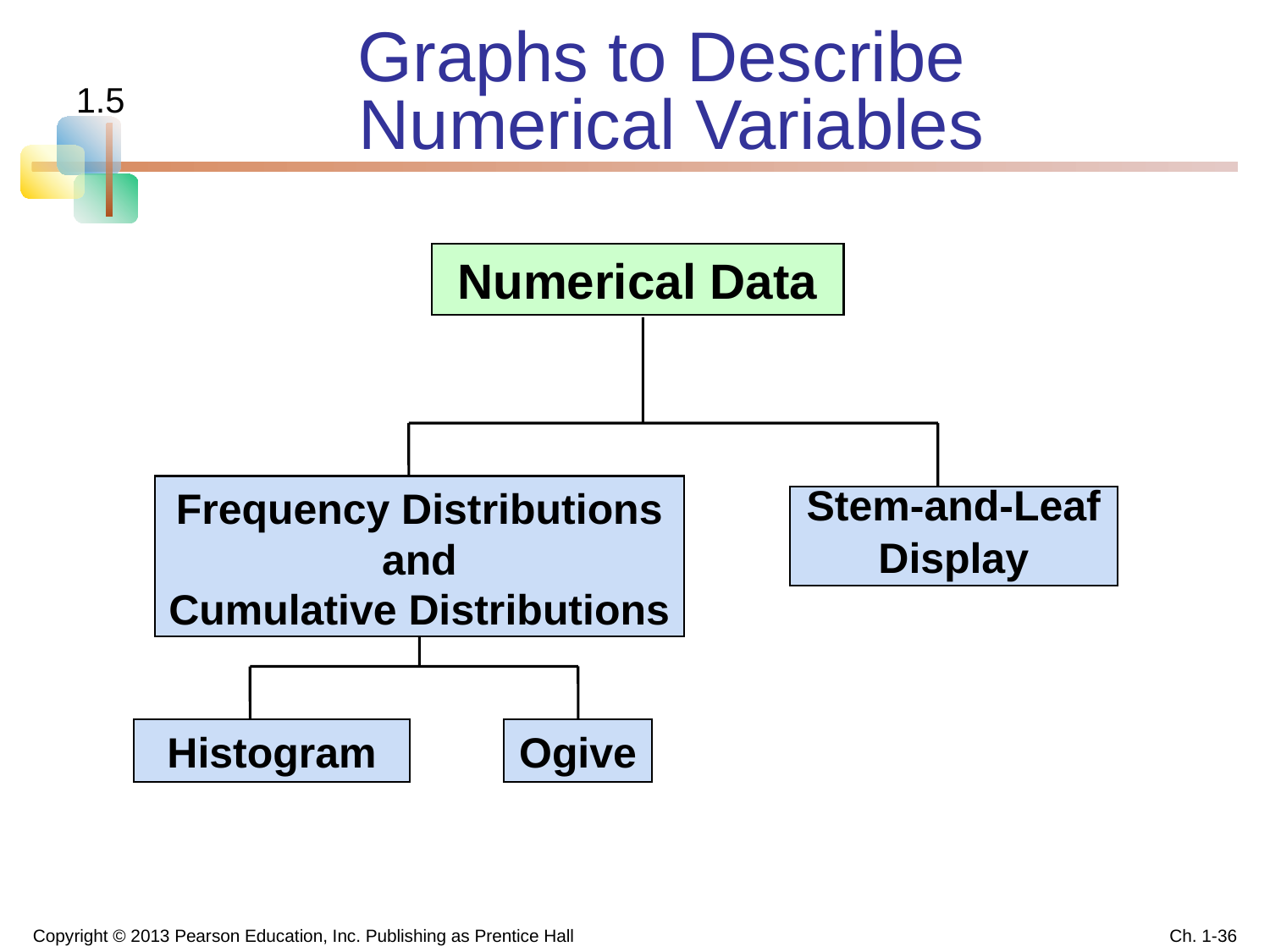

# Graphs to Describe Numerical Variables
1.5
Numerical Data

Frequency Distributions and
Cumulative Distributions
Stem-and-Leaf
Display

Histogram
Ogive
Copyright © 2013 Pearson Education, Inc. Publishing as Prentice Hall
Ch. 1-36